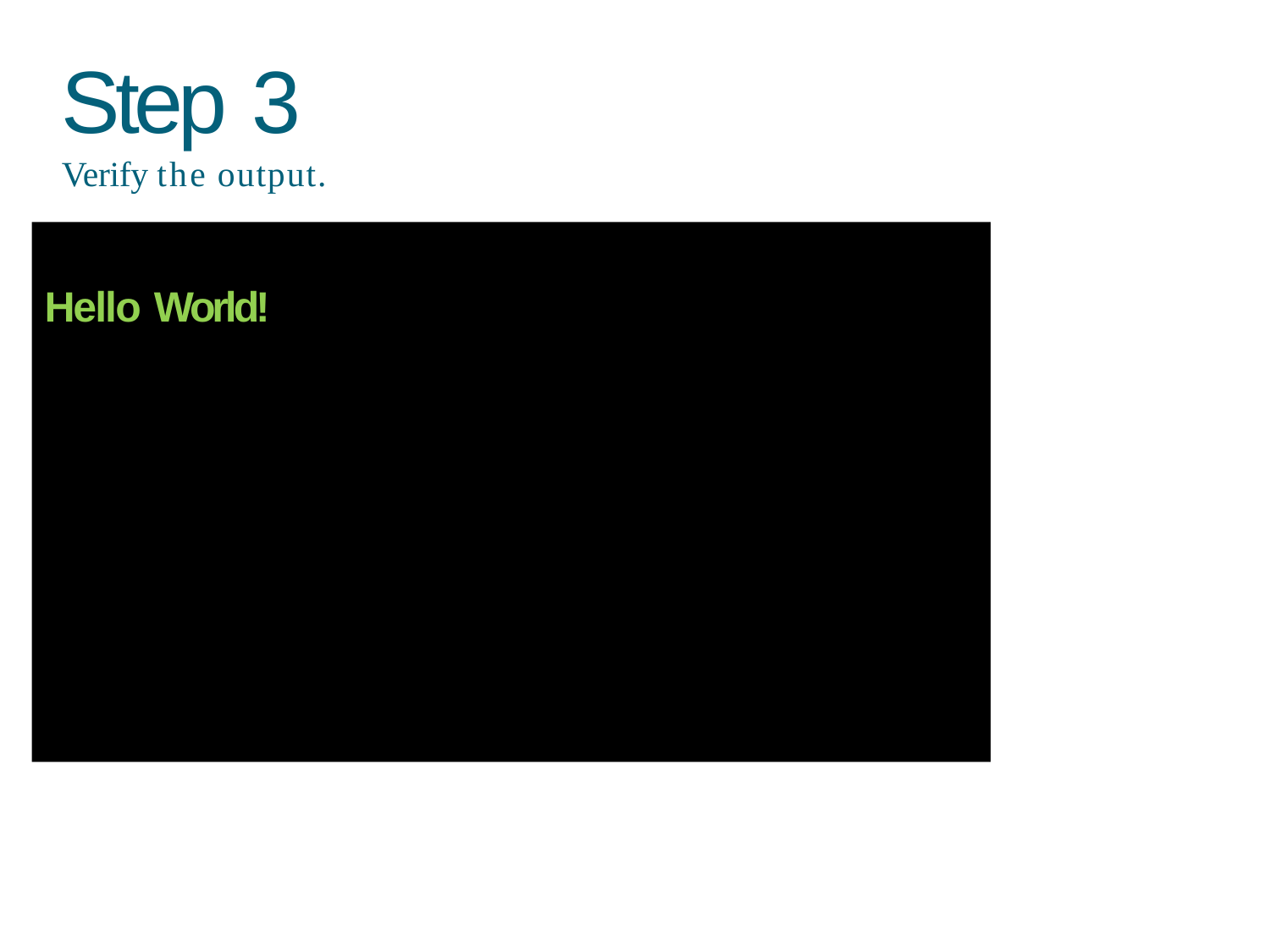

# Step 3 Verify the output.

Hello World!